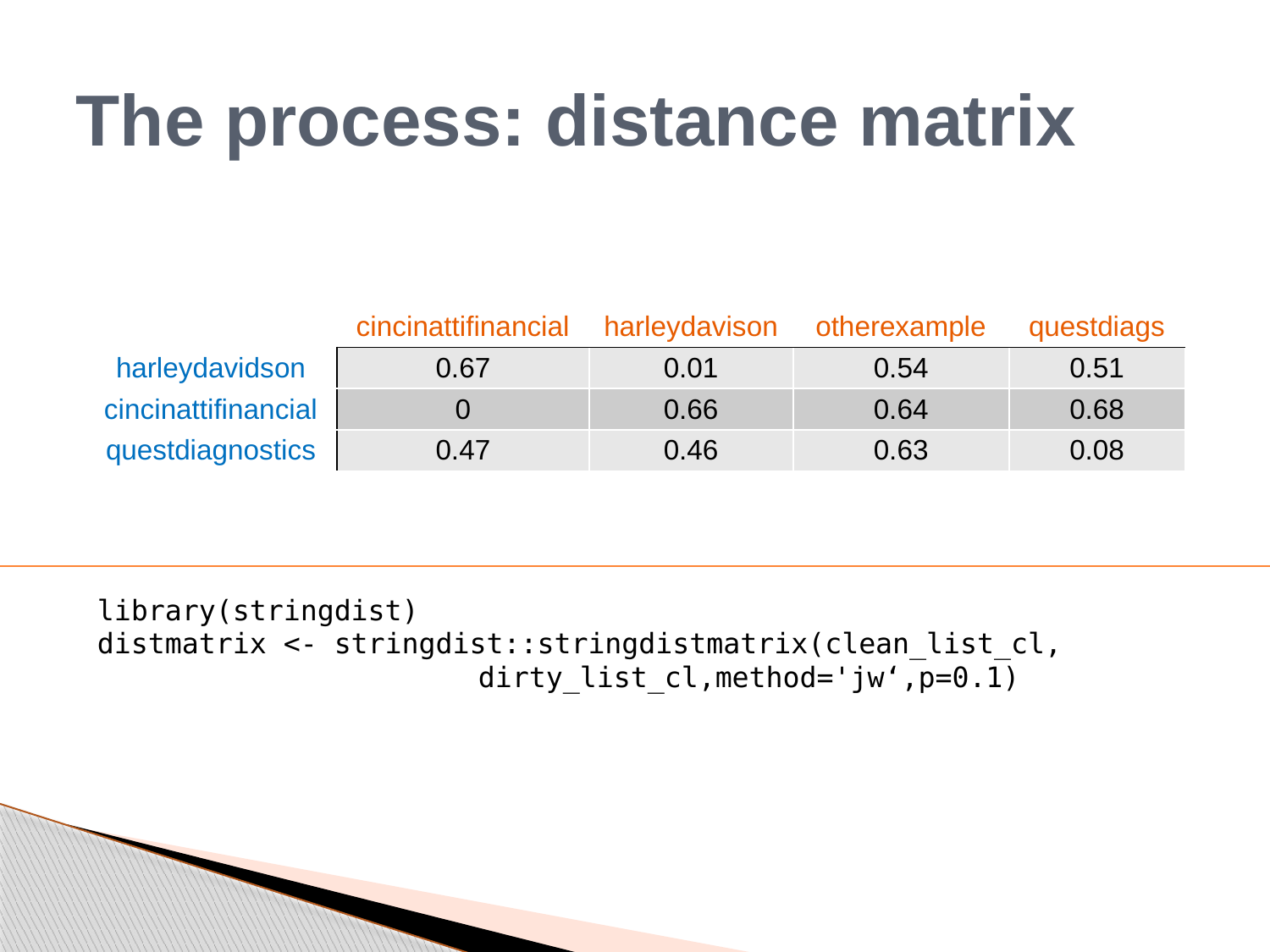

# The process: distance matrix
|  | cincinattifinancial | harleydavison | otherexample | questdiags |
| --- | --- | --- | --- | --- |
| harleydavidson | 0.67 | 0.01 | 0.54 | 0.51 |
| cincinattifinancial | 0 | 0.66 | 0.64 | 0.68 |
| questdiagnostics | 0.47 | 0.46 | 0.63 | 0.08 |
library(stringdist)
distmatrix <- stringdist::stringdistmatrix(clean_list_cl, 			dirty_list_cl,method='jw‘,p=0.1)